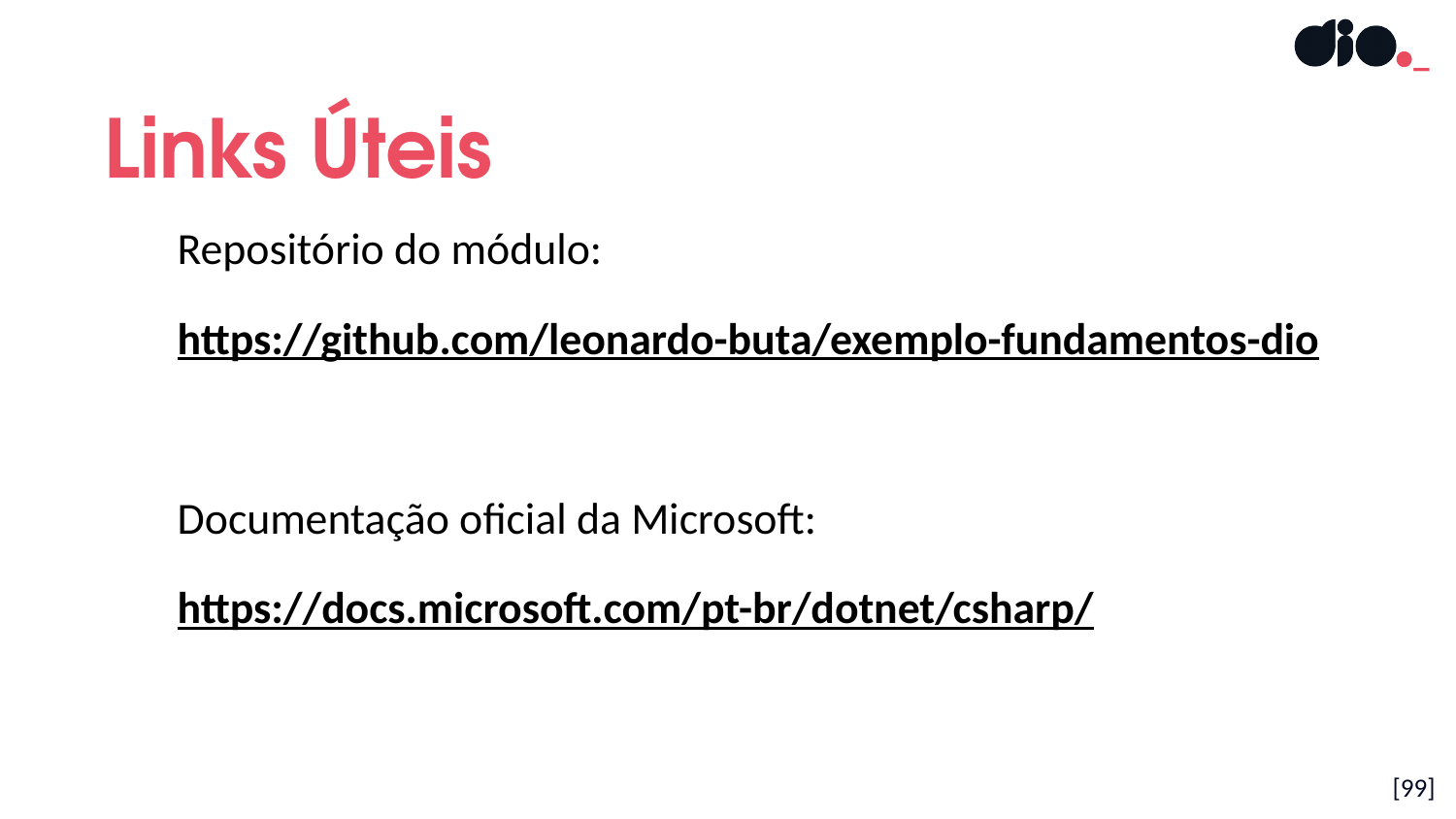

Links Úteis
Repositório do módulo:
https://github.com/leonardo-buta/exemplo-fundamentos-dio

Documentação oficial da Microsoft:
https://docs.microsoft.com/pt-br/dotnet/csharp/
[99]